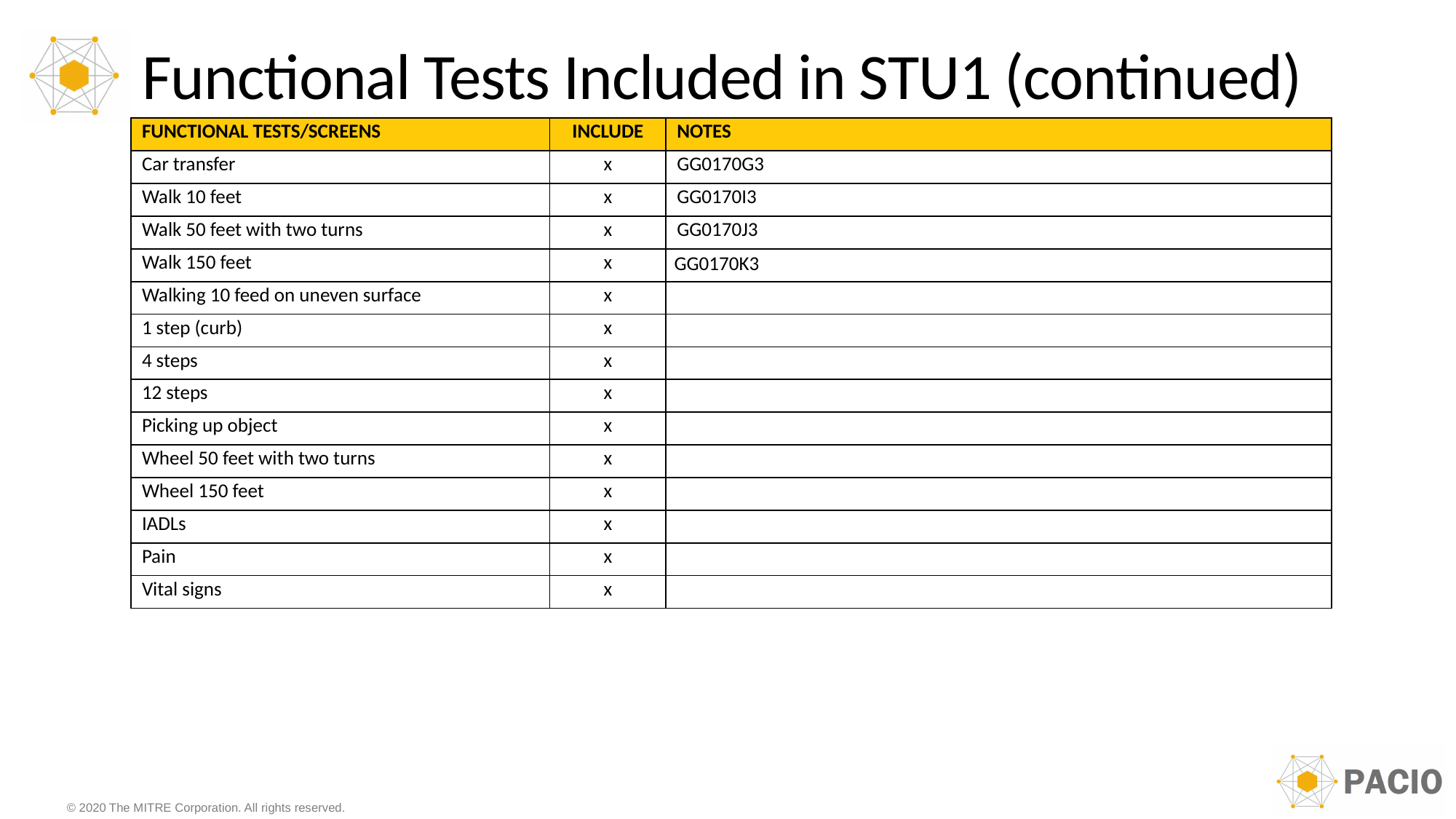

# Functional Tests Included in STU1 (continued)
| FUNCTIONAL TESTS/SCREENS | INCLUDE | NOTES |
| --- | --- | --- |
| Car transfer | x | GG0170G3 |
| Walk 10 feet | x | GG0170I3 |
| Walk 50 feet with two turns | x | GG0170J3 |
| Walk 150 feet | x | GG0170K3 |
| Walking 10 feed on uneven surface | x |  |
| 1 step (curb) | x |  |
| 4 steps | x |  |
| 12 steps | x |  |
| Picking up object | x |  |
| Wheel 50 feet with two turns | x |  |
| Wheel 150 feet | x |  |
| IADLs | x |  |
| Pain | x |  |
| Vital signs | x |  |